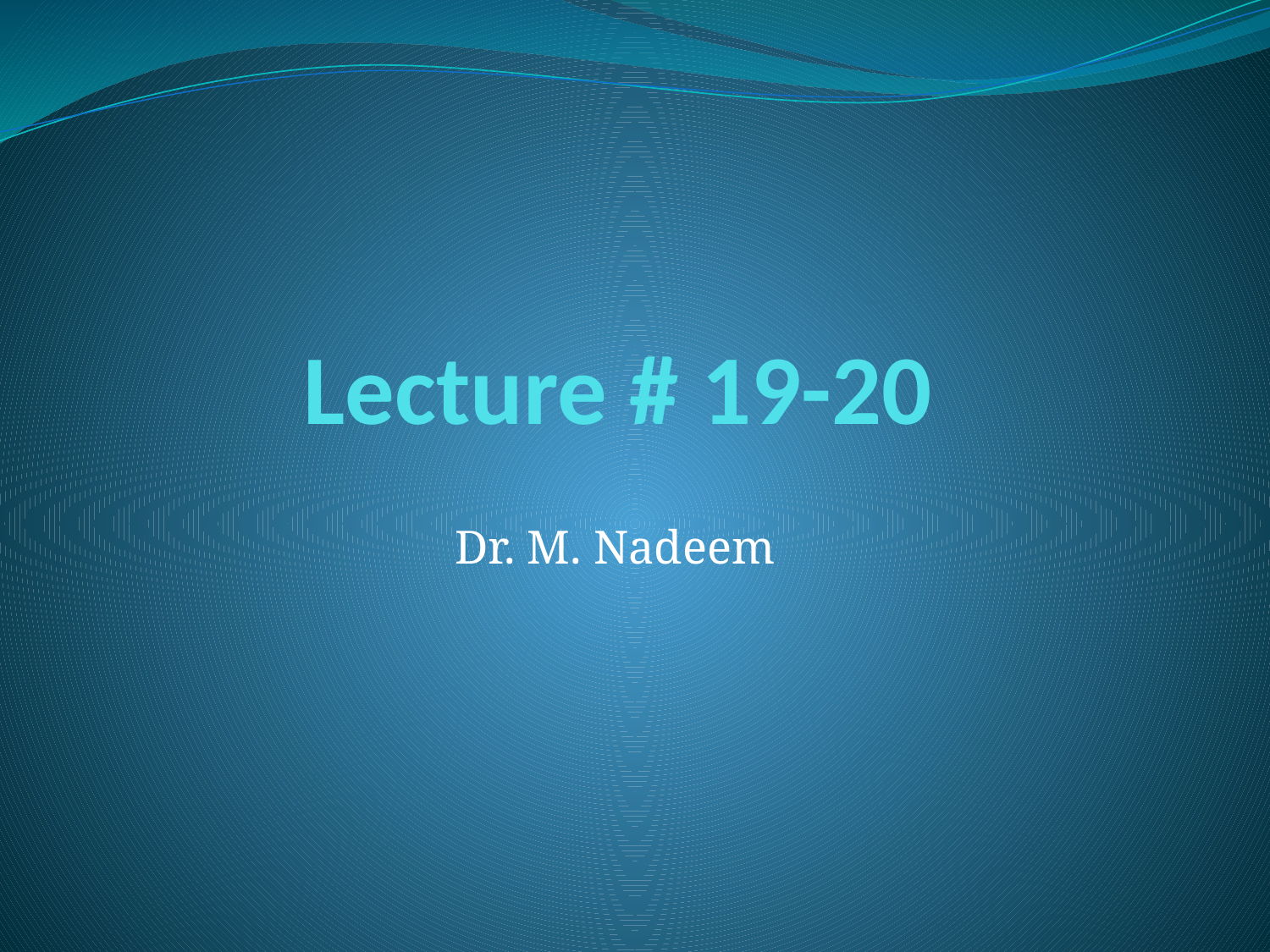

# Lecture # 19-20

Dr. M. Nadeem